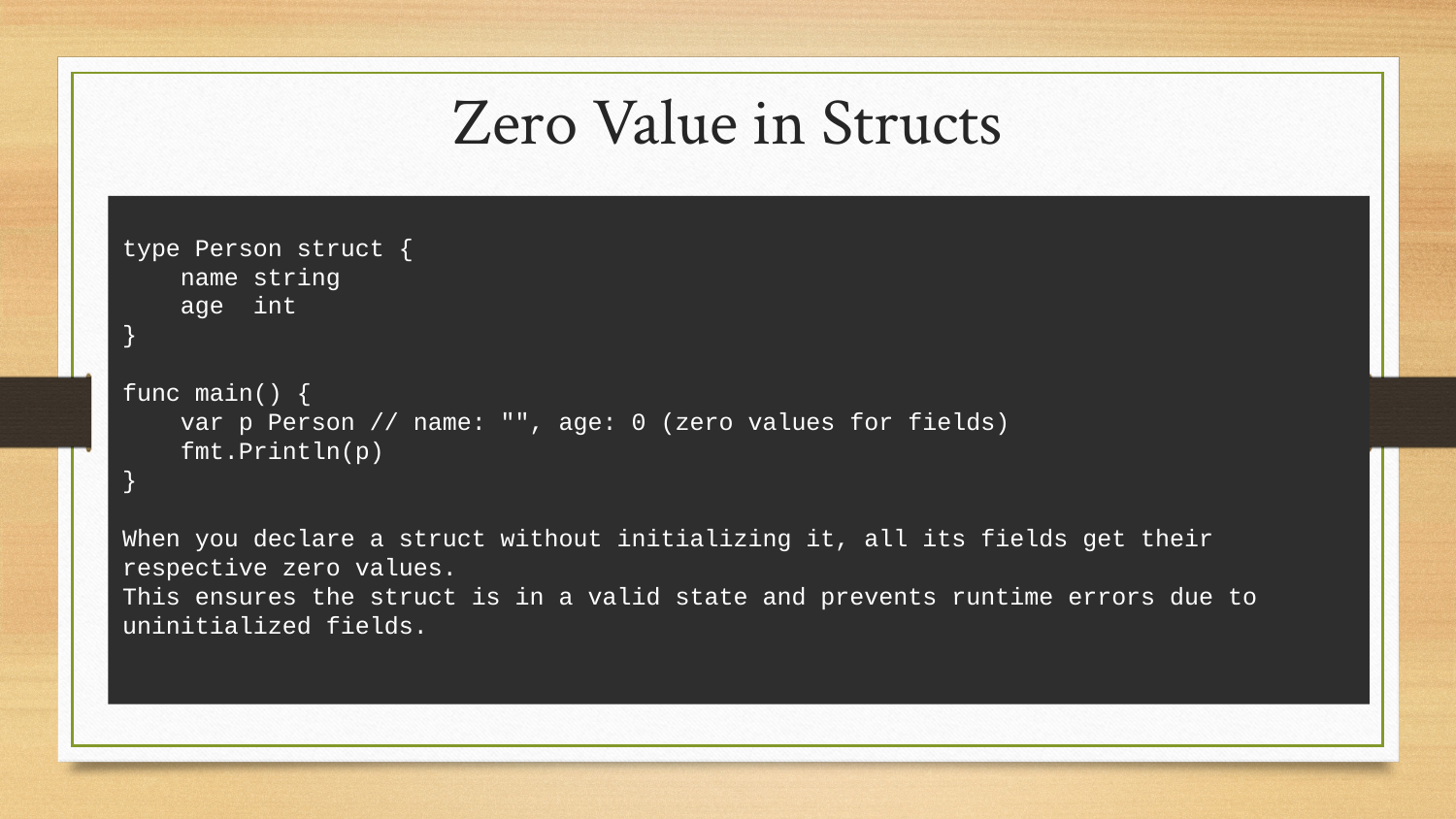

# Zero Value in Structs

type Person struct {
    name string
    age  int
}
func main() {
    var p Person // name: "", age: 0 (zero values for fields)
    fmt.Println(p)
}
When you declare a struct without initializing it, all its fields get their respective zero values.
This ensures the struct is in a valid state and prevents runtime errors due to uninitialized fields.